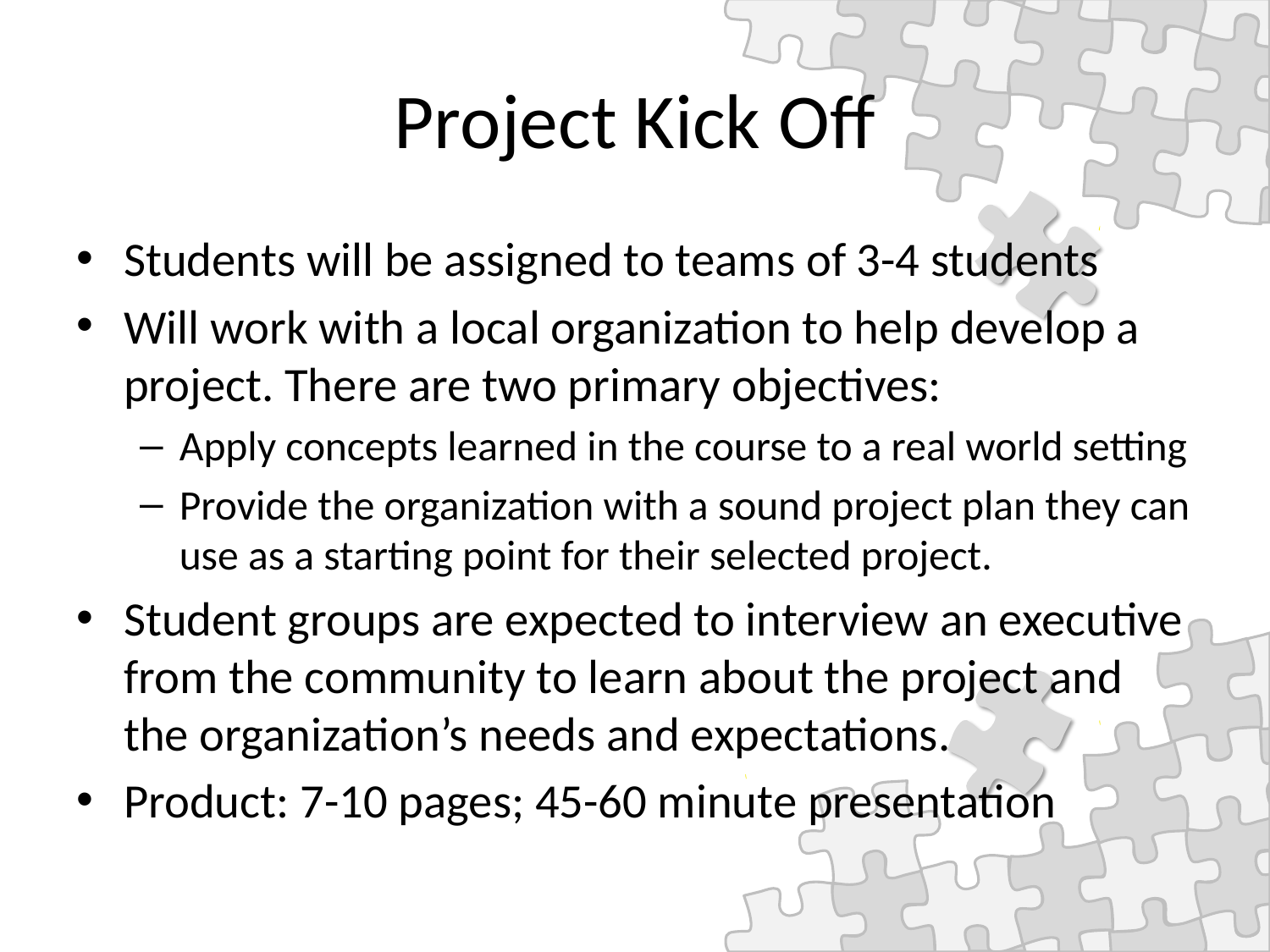

# Project Kick Off
Students will be assigned to teams of 3-4 students
Will work with a local organization to help develop a project. There are two primary objectives:
Apply concepts learned in the course to a real world setting
Provide the organization with a sound project plan they can use as a starting point for their selected project.
Student groups are expected to interview an executive from the community to learn about the project and the organization’s needs and expectations.
Product: 7-10 pages; 45-60 minute presentation